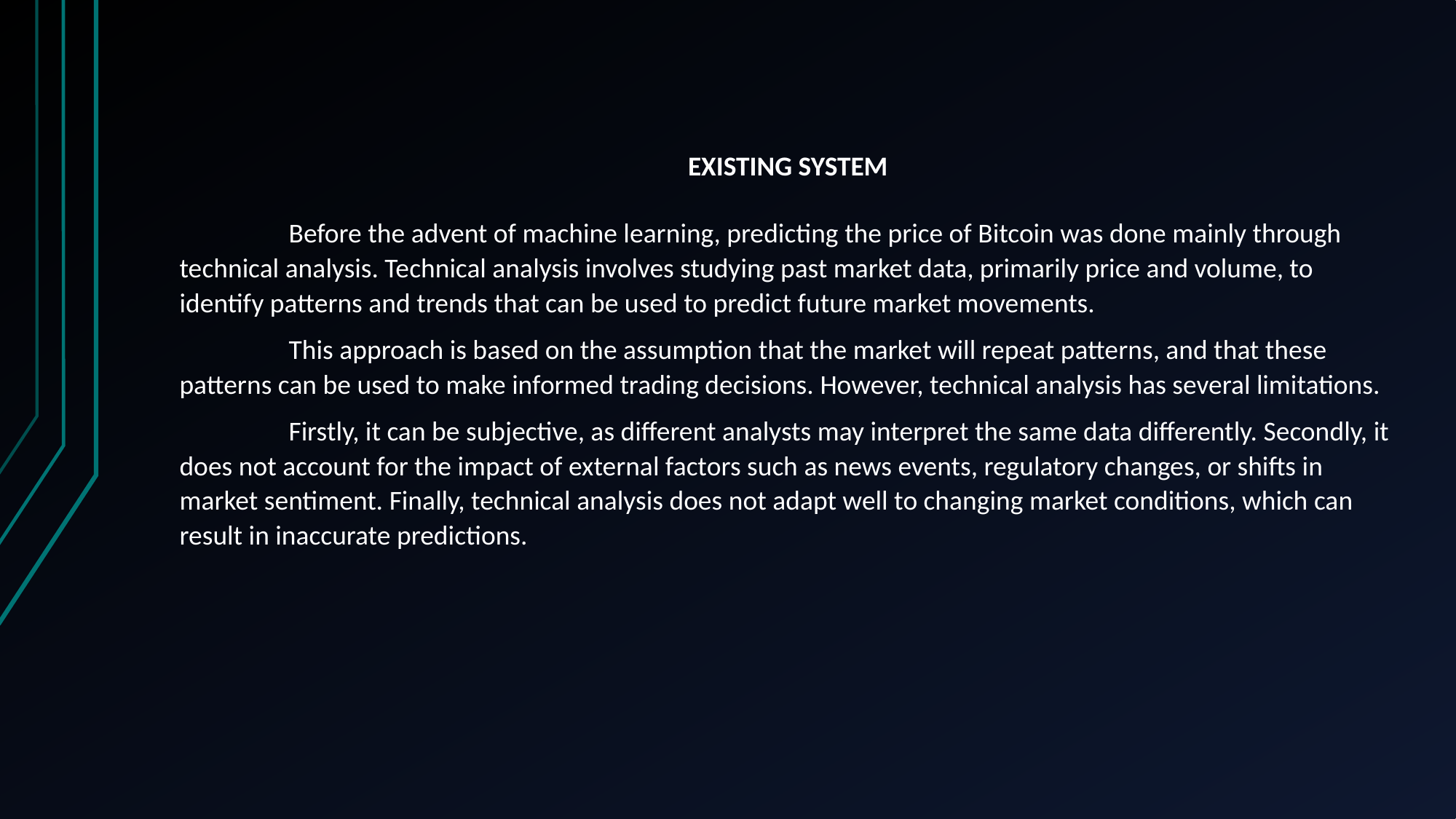

EXISTING SYSTEM

	Before the advent of machine learning, predicting the price of Bitcoin was done mainly through technical analysis. Technical analysis involves studying past market data, primarily price and volume, to identify patterns and trends that can be used to predict future market movements.
 	This approach is based on the assumption that the market will repeat patterns, and that these patterns can be used to make informed trading decisions. However, technical analysis has several limitations.
 	Firstly, it can be subjective, as different analysts may interpret the same data differently. Secondly, it does not account for the impact of external factors such as news events, regulatory changes, or shifts in market sentiment. Finally, technical analysis does not adapt well to changing market conditions, which can result in inaccurate predictions.